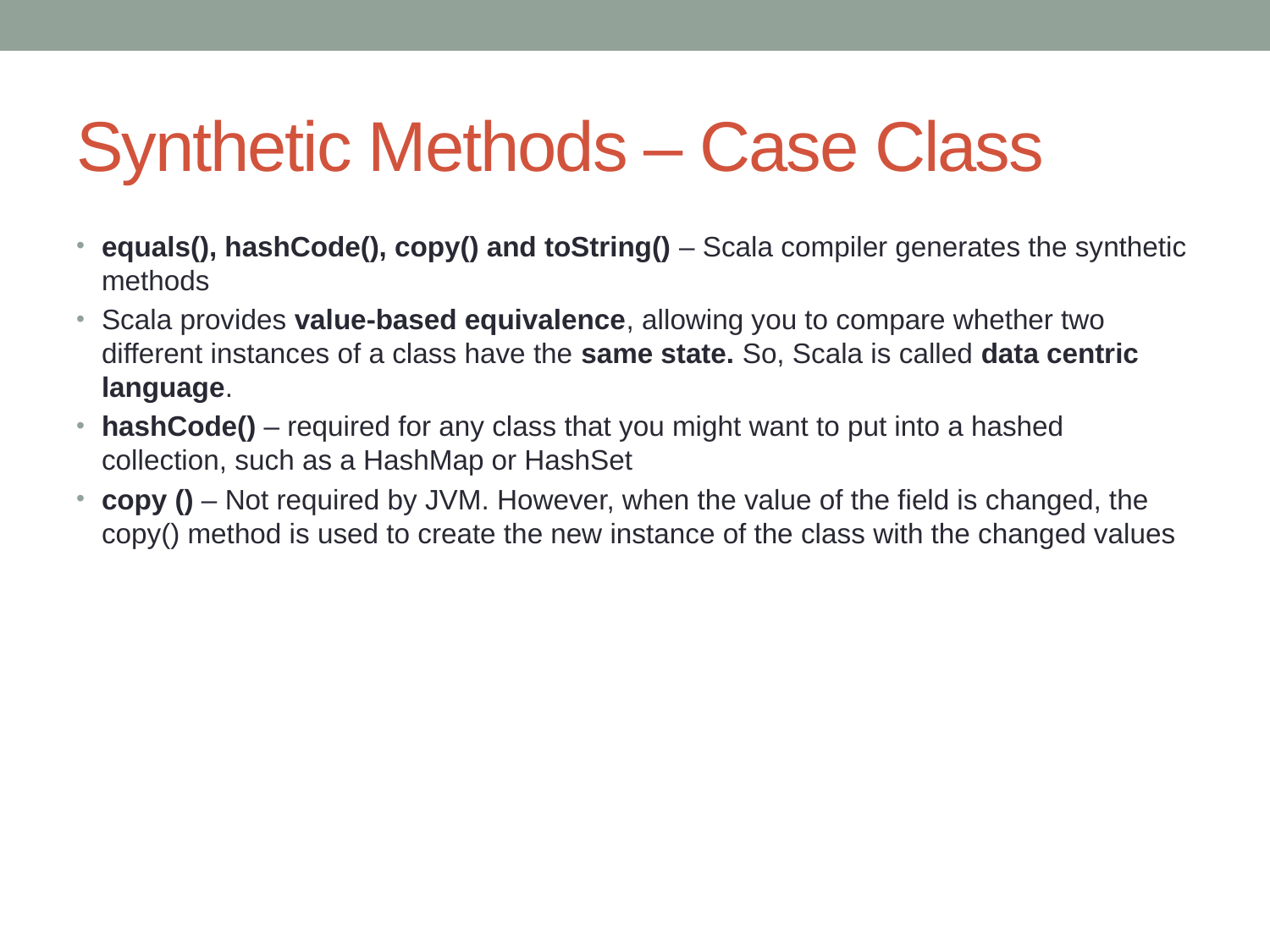

# Synthetic Methods – Case Class
equals(), hashCode(), copy() and toString() – Scala compiler generates the synthetic methods
Scala provides value-based equivalence, allowing you to compare whether two different instances of a class have the same state. So, Scala is called data centric language.
hashCode() – required for any class that you might want to put into a hashed collection, such as a HashMap or HashSet
copy () – Not required by JVM. However, when the value of the field is changed, the copy() method is used to create the new instance of the class with the changed values